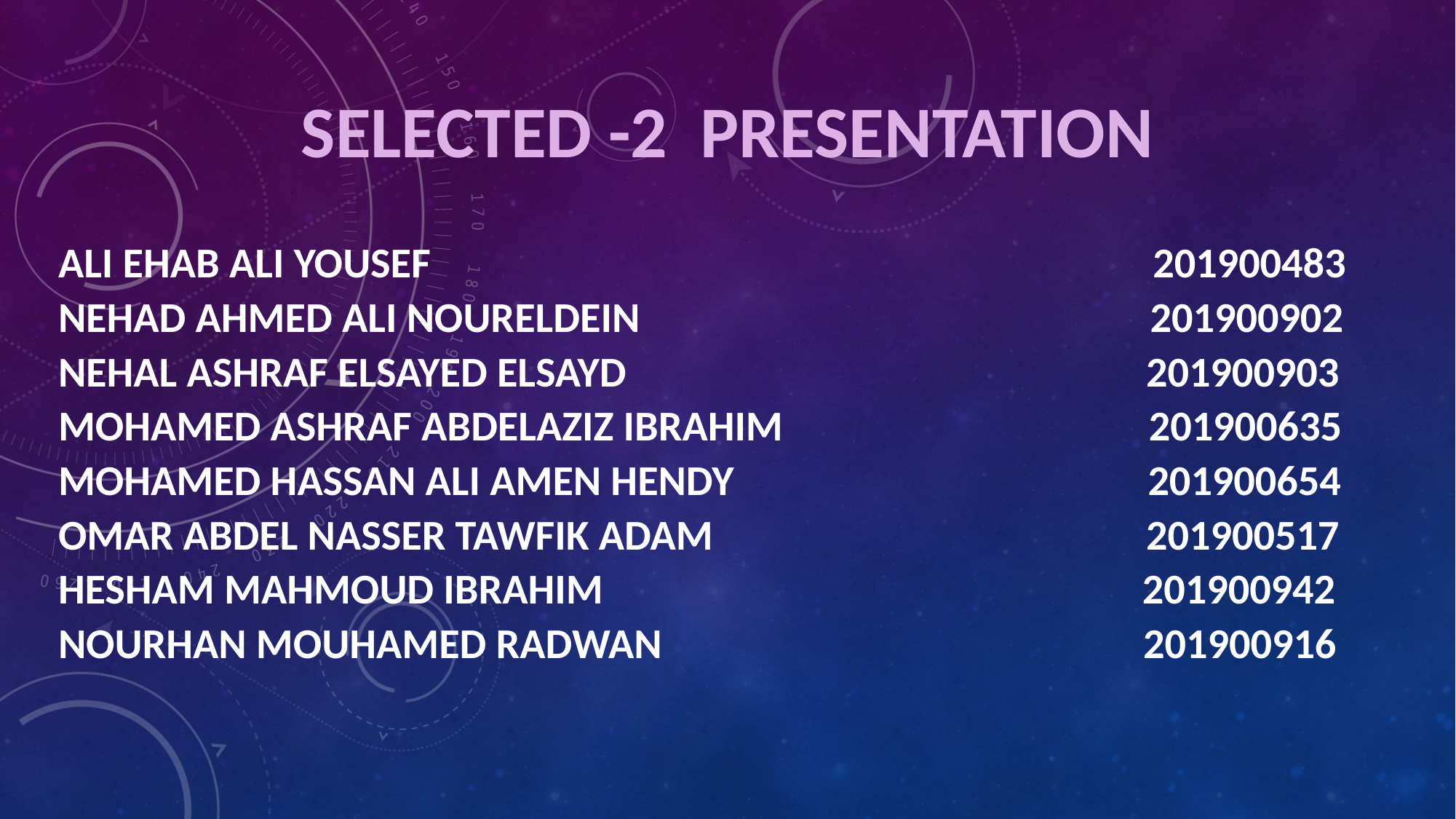

# Selected -2  presentation

Ali Ehab Ali Yousef                                                                           201900483
Nehad Ahmed Ali NourEldein                                                     201900902
Nehal Ashraf Elsayed Elsayd                                                      201900903
Mohamed Ashraf Abdelaziz Ibrahim                                      201900635
Mohamed Hassan Ali Amen Hendy                                           201900654
Omar Abdel Nasser Tawfik Adam                                             201900517
Hesham Mahmoud Ibrahim                                                        201900942
Nourhan Mouhamed Radwan                                                  201900916